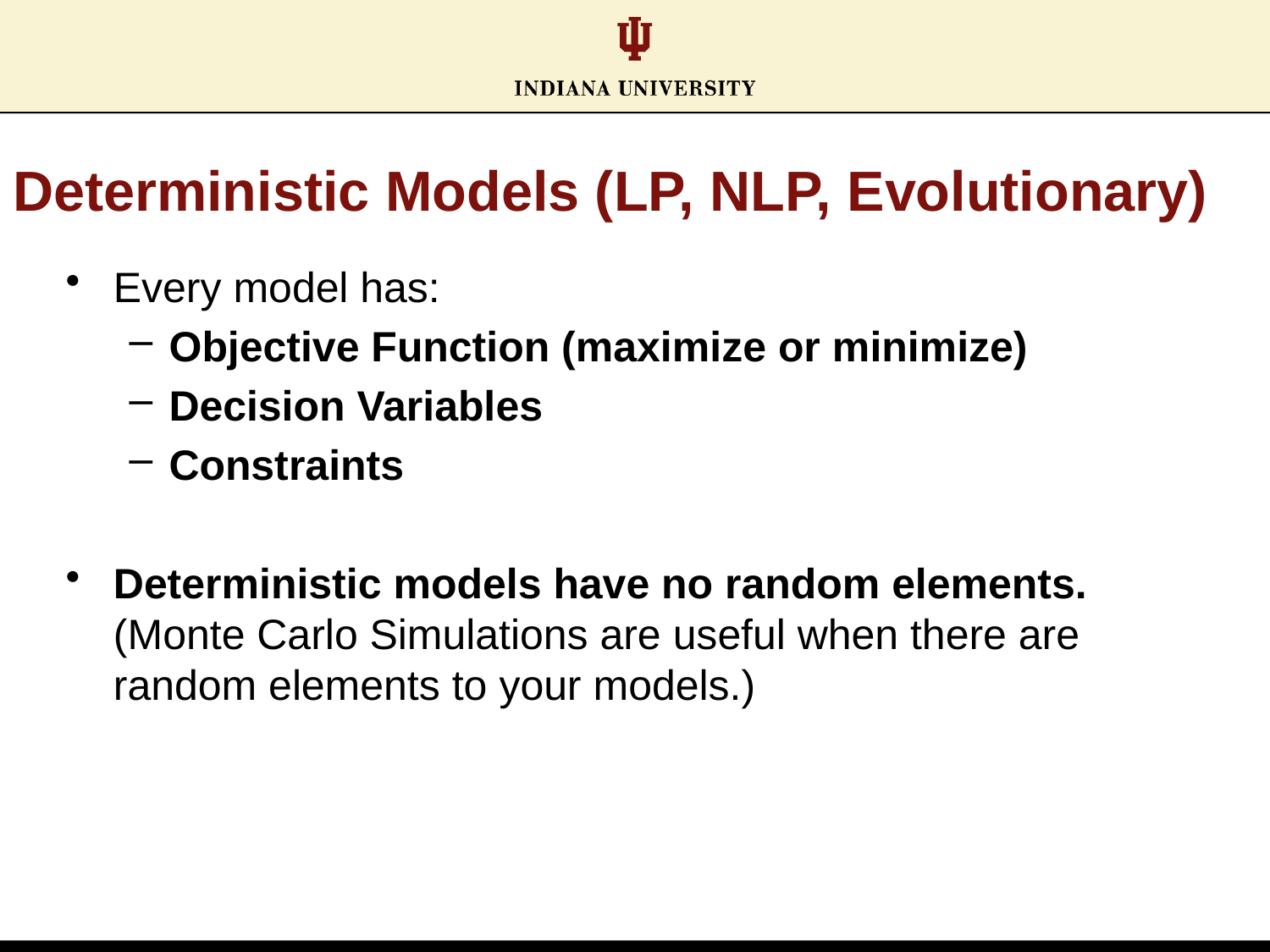

# Deterministic Models (LP, NLP, Evolutionary)
Every model has:
Objective Function (maximize or minimize)
Decision Variables
Constraints

Deterministic models have no random elements. (Monte Carlo Simulations are useful when there are random elements to your models.)